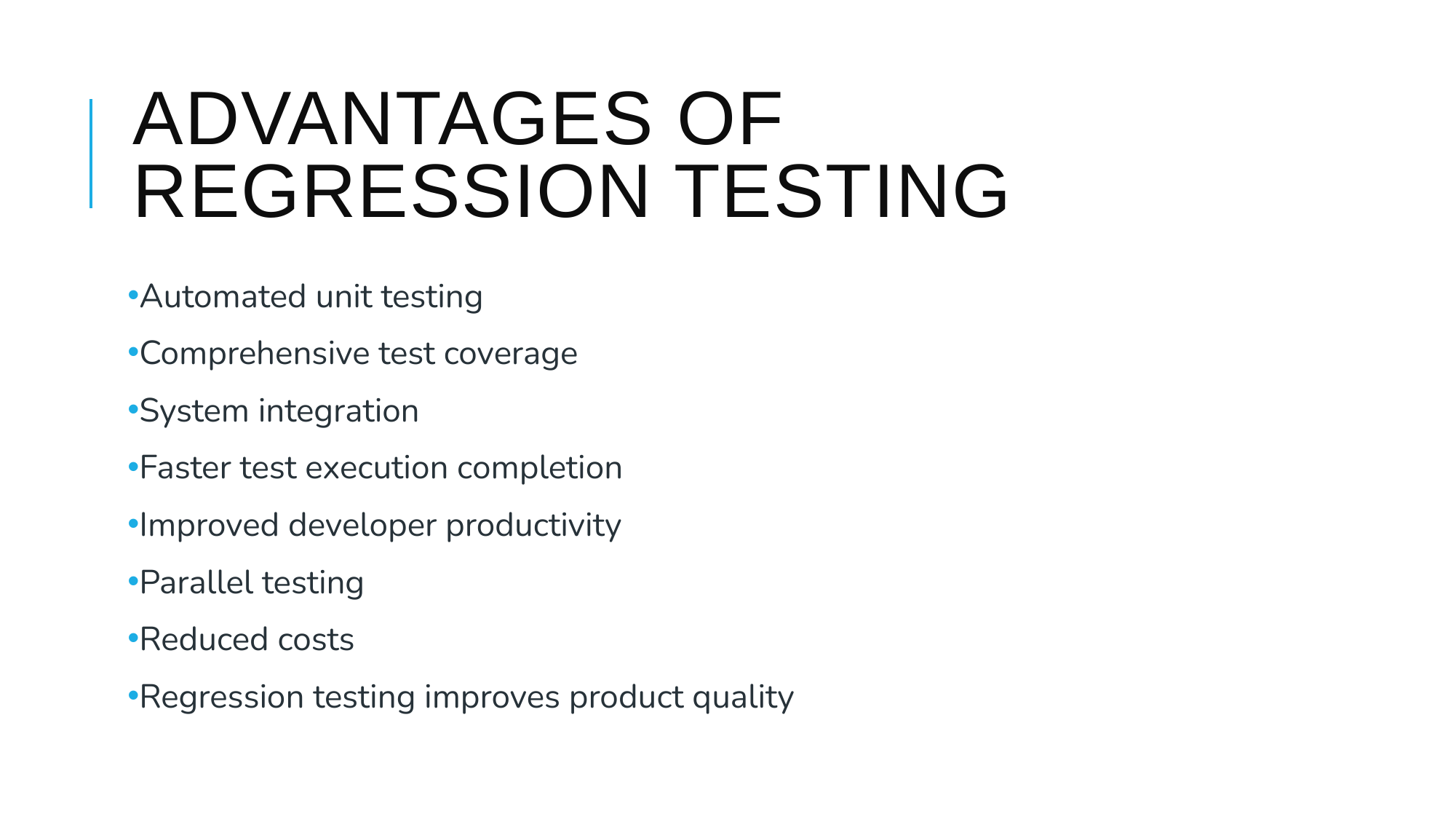

# Advantages of regression testing
Automated unit testing
Comprehensive test coverage
System integration
Faster test execution completion
Improved developer productivity
Parallel testing
Reduced costs
Regression testing improves product quality